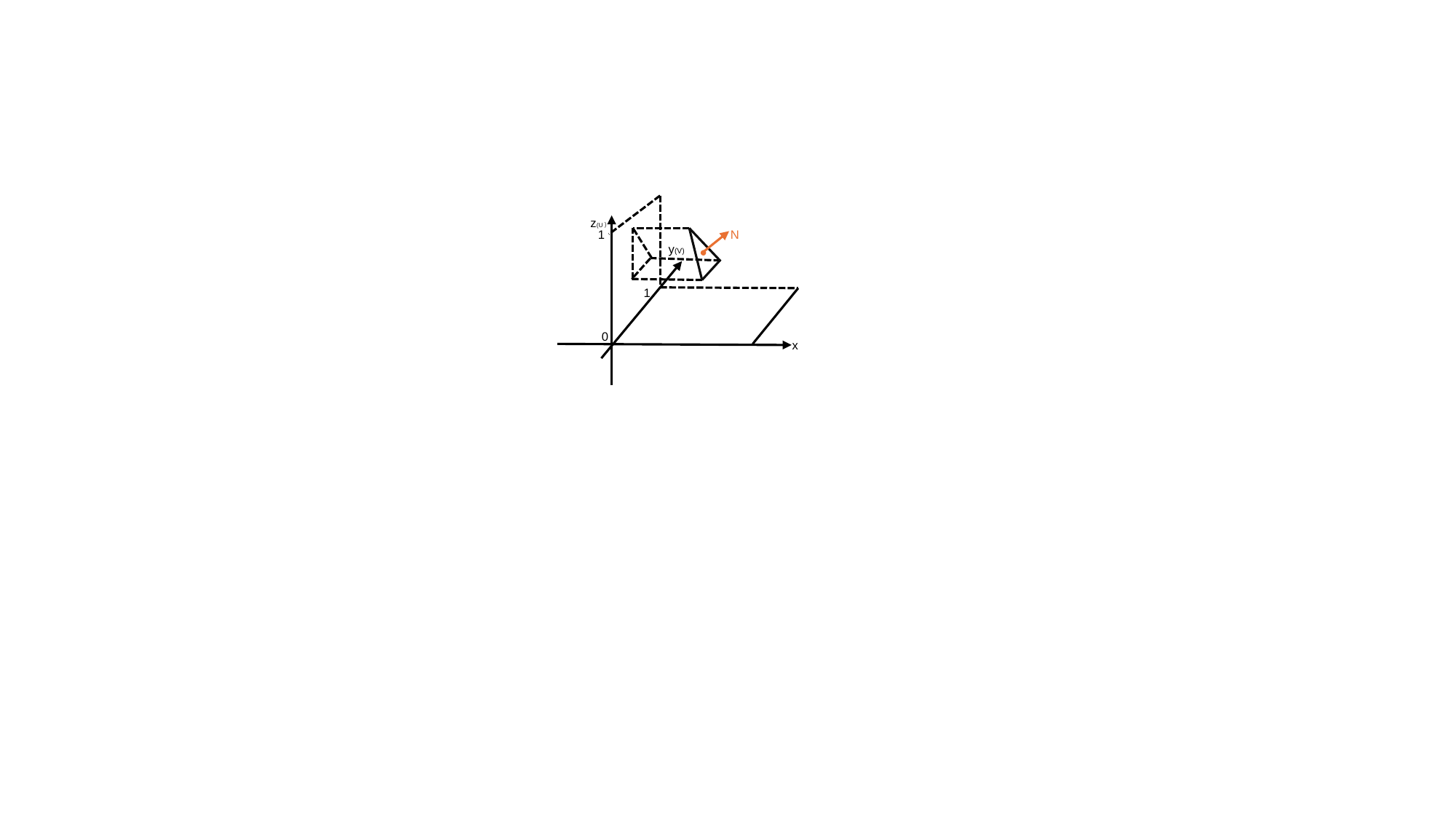

z(U）

N

1
y(V)

1
0
x